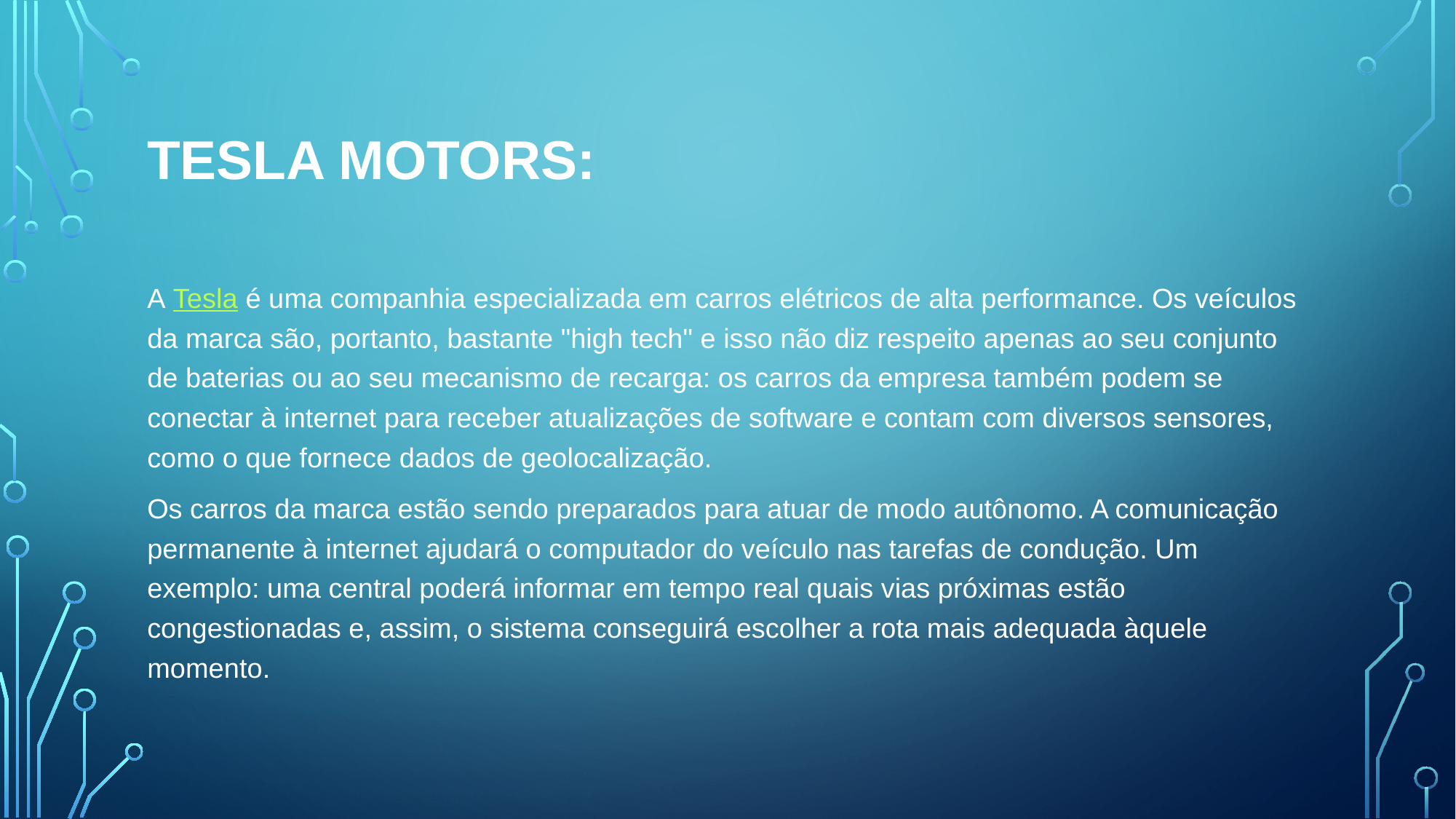

# Tesla Motors:
A Tesla é uma companhia especializada em carros elétricos de alta performance. Os veículos da marca são, portanto, bastante "high tech" e isso não diz respeito apenas ao seu conjunto de baterias ou ao seu mecanismo de recarga: os carros da empresa também podem se conectar à internet para receber atualizações de software e contam com diversos sensores, como o que fornece dados de geolocalização.
Os carros da marca estão sendo preparados para atuar de modo autônomo. A comunicação permanente à internet ajudará o computador do veículo nas tarefas de condução. Um exemplo: uma central poderá informar em tempo real quais vias próximas estão congestionadas e, assim, o sistema conseguirá escolher a rota mais adequada àquele momento.